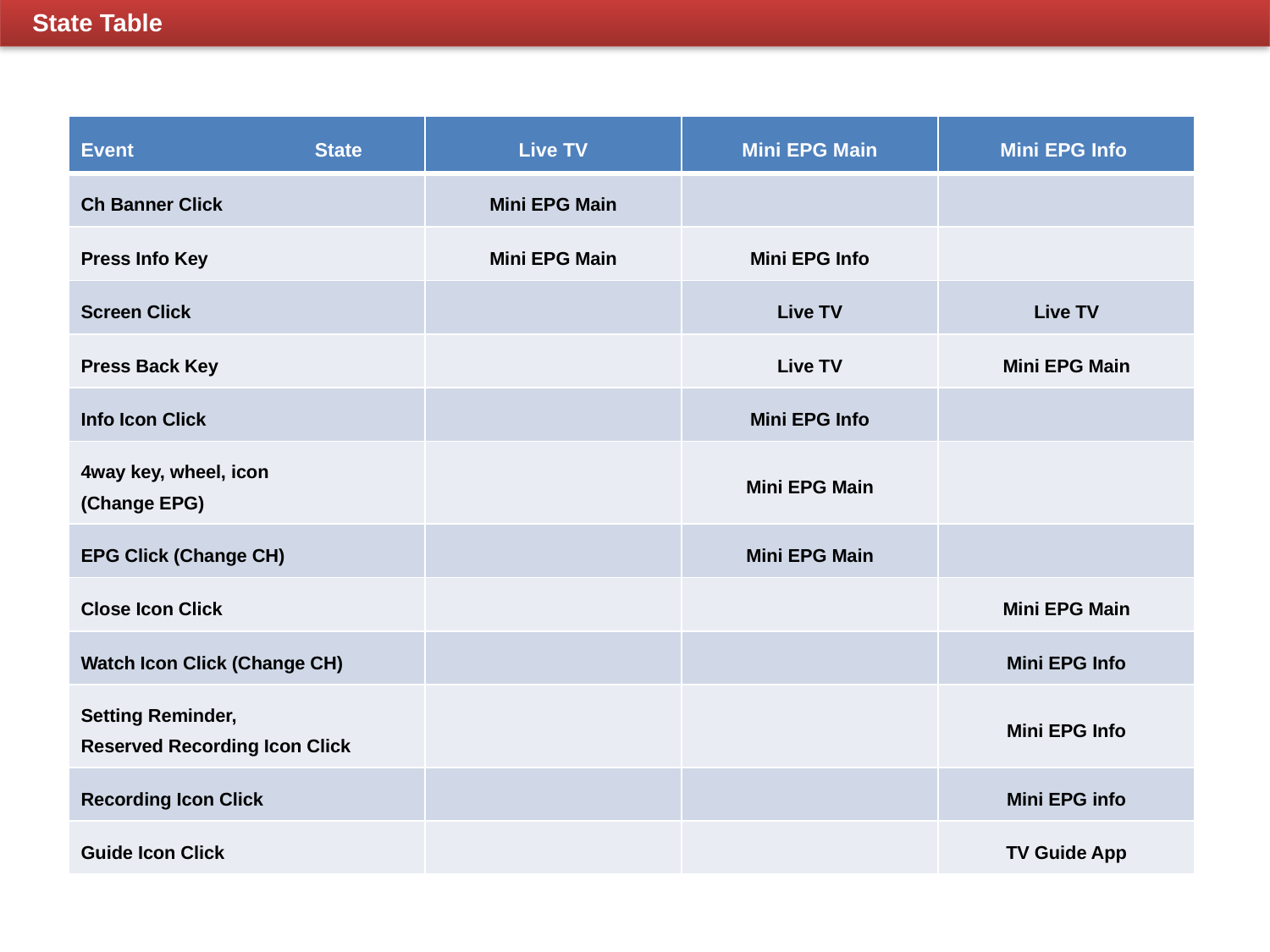

State Table
| Event State | Live TV | Mini EPG Main | Mini EPG Info |
| --- | --- | --- | --- |
| Ch Banner Click | Mini EPG Main |  |  |
| Press Info Key | Mini EPG Main | Mini EPG Info |  |
| Screen Click |  | Live TV | Live TV |
| Press Back Key |  | Live TV | Mini EPG Main |
| Info Icon Click |  | Mini EPG Info |  |
| 4way key, wheel, icon (Change EPG) |  | Mini EPG Main |  |
| EPG Click (Change CH) |  | Mini EPG Main |  |
| Close Icon Click |  |  | Mini EPG Main |
| Watch Icon Click (Change CH) |  |  | Mini EPG Info |
| Setting Reminder, Reserved Recording Icon Click |  |  | Mini EPG Info |
| Recording Icon Click |  |  | Mini EPG info |
| Guide Icon Click |  |  | TV Guide App |